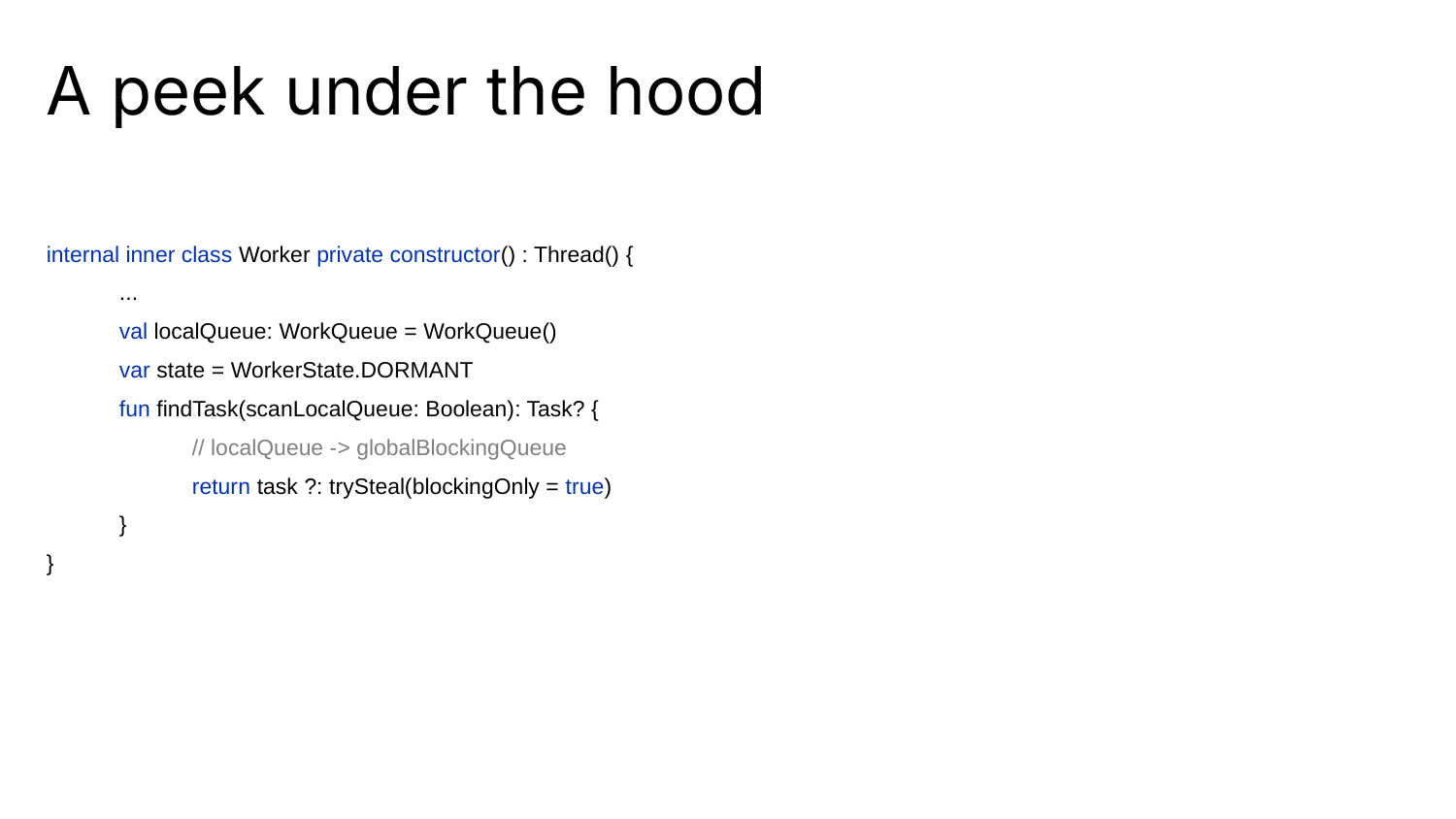

# A peek under the hood
internal inner class Worker private constructor() : Thread() {
...
val localQueue: WorkQueue = WorkQueue()
var state = WorkerState.DORMANT
fun findTask(scanLocalQueue: Boolean): Task? {
// localQueue -> globalBlockingQueue
return task ?: trySteal(blockingOnly = true)
}
}